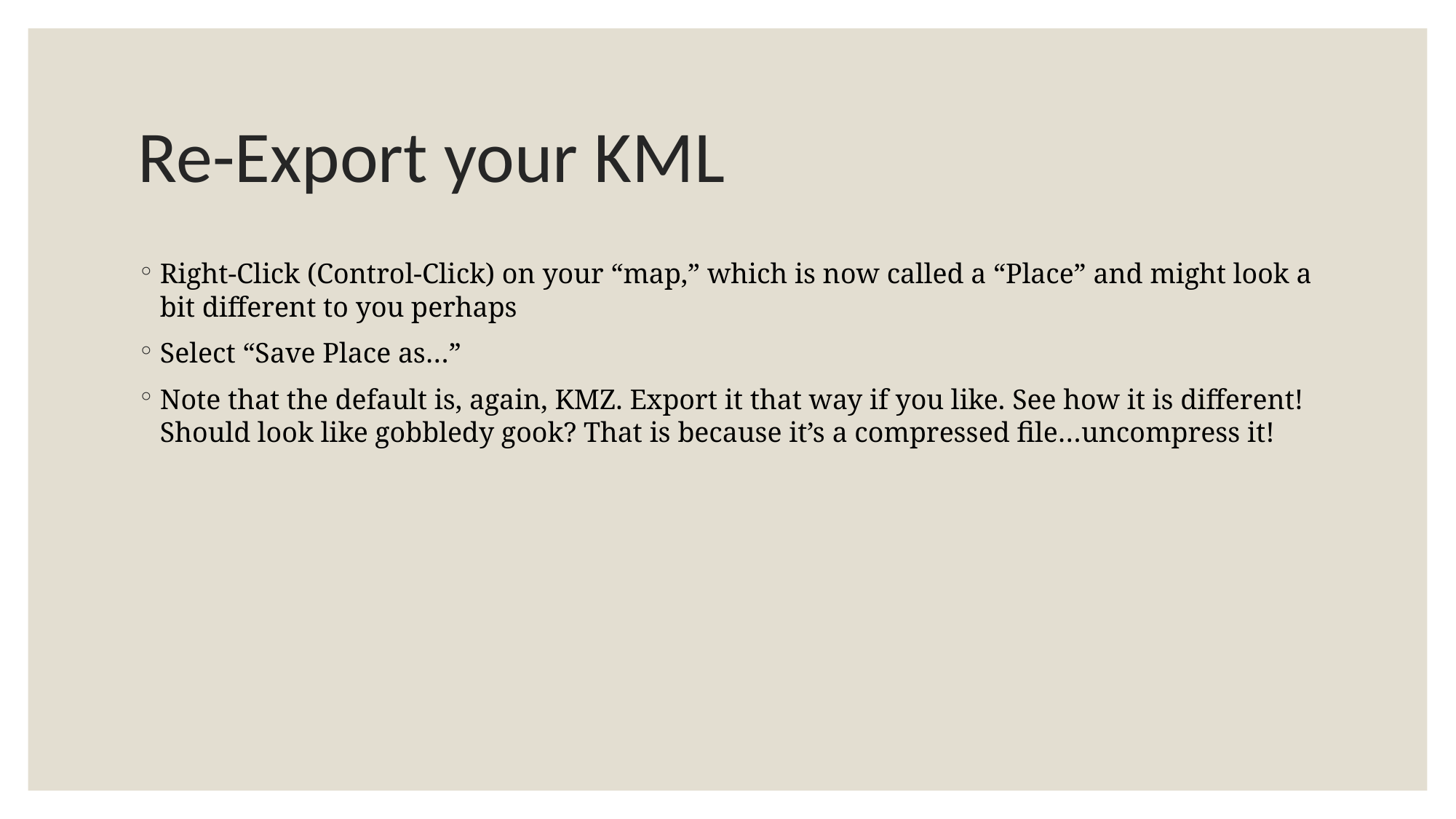

# Re-Export your KML
Right-Click (Control-Click) on your “map,” which is now called a “Place” and might look a bit different to you perhaps
Select “Save Place as…”
Note that the default is, again, KMZ. Export it that way if you like. See how it is different! Should look like gobbledy gook? That is because it’s a compressed file…uncompress it!